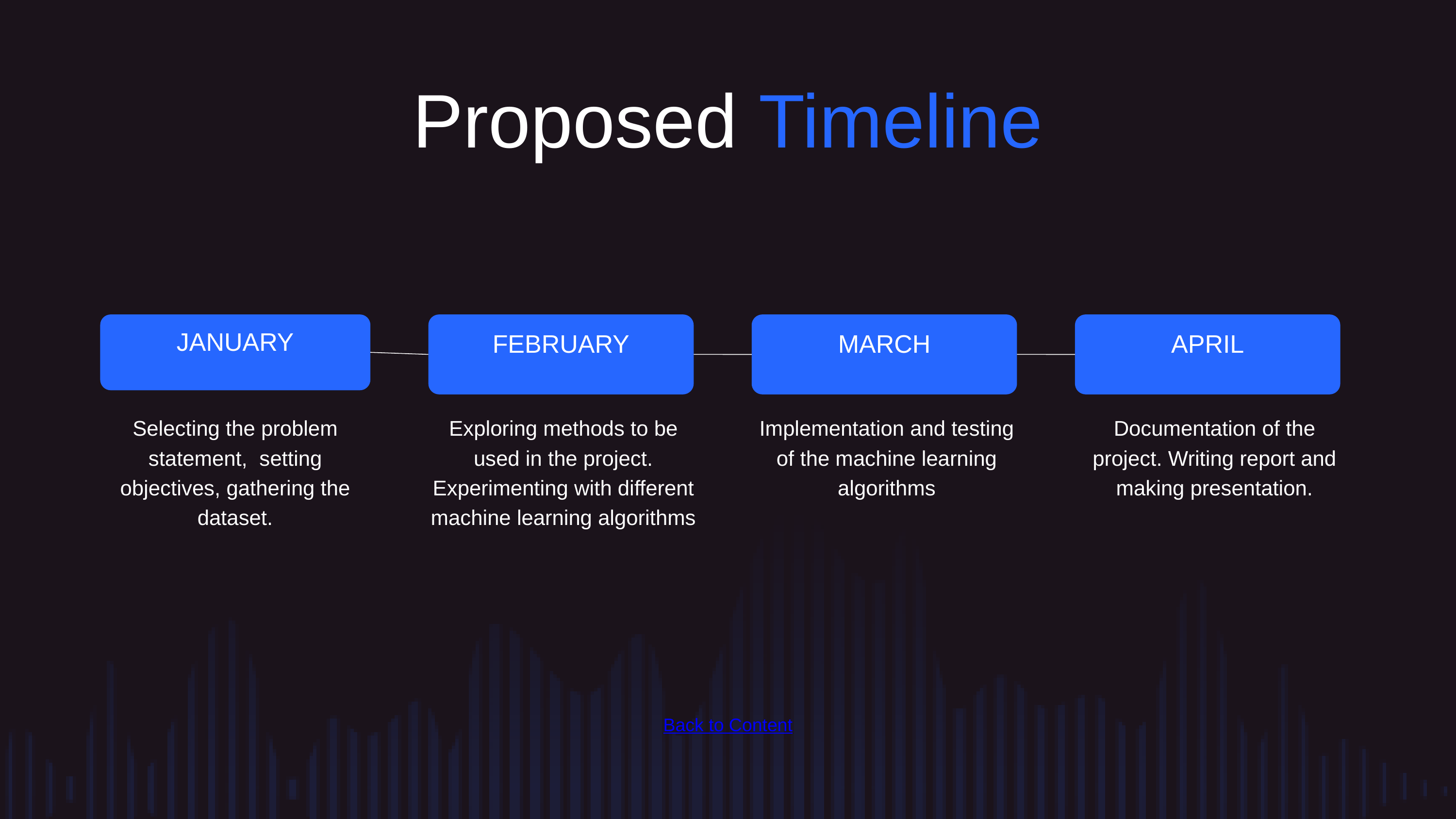

Proposed Timeline

JANUARY

FEBRUARY

MARCH

APRIL

Selecting the problem statement,  setting objectives, gathering the dataset.
Exploring methods to be used in the project. Experimenting with different machine learning algorithms
Implementation and testing of the machine learning algorithms
Documentation of the project. Writing report and making presentation.

Back to Content